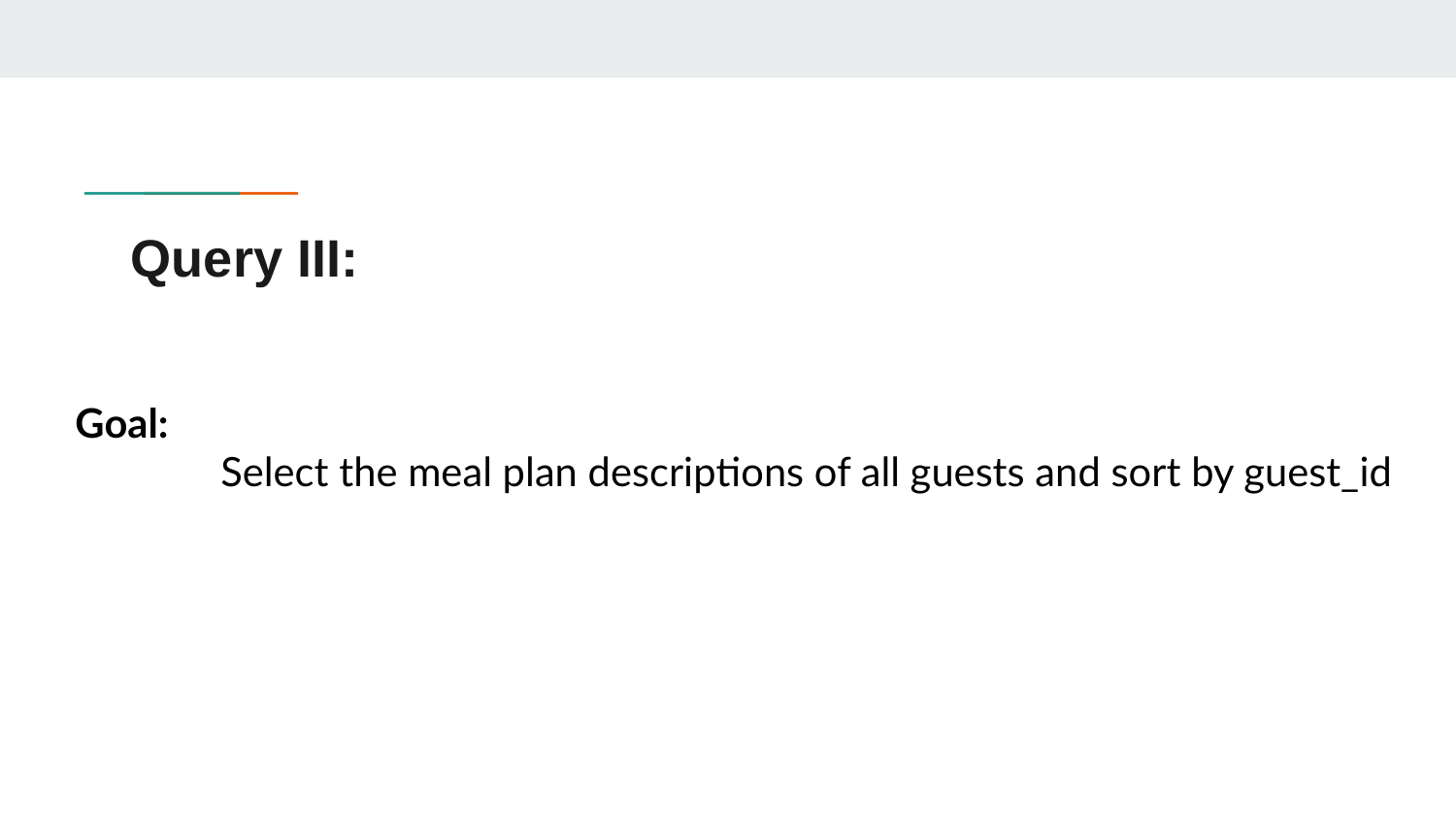

# Query III:
Goal:
	Select the meal plan descriptions of all guests and sort by guest_id